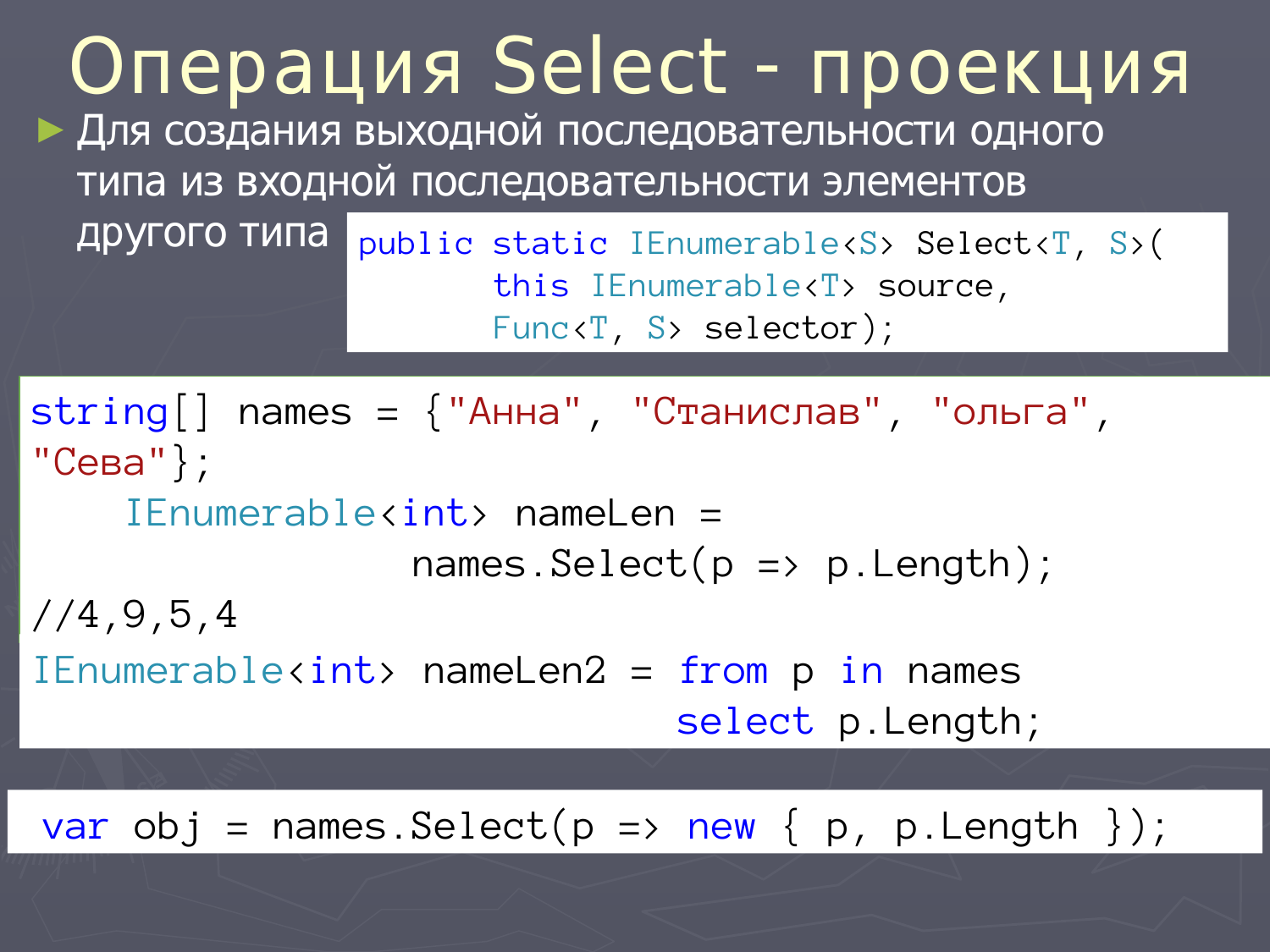

# Операция Select - проекция
Для создания выходной последовательности одного типа из входной последовательности элементов другого типа
public static IEnumerable<S> Select<T, S>(
       this IEnumerable<T> source,
       Func<T, S> selector);
string[] names = {"Анна", "Станислав", "ольга", "Сева"};
    IEnumerable<int> nameLen =
			names.Select(p => p.Length); //4,9,5,4
IEnumerable<int> nameLen2 = from p in names
                            select p.Length;
 var obj = names.Select(p => new { p, p.Length });